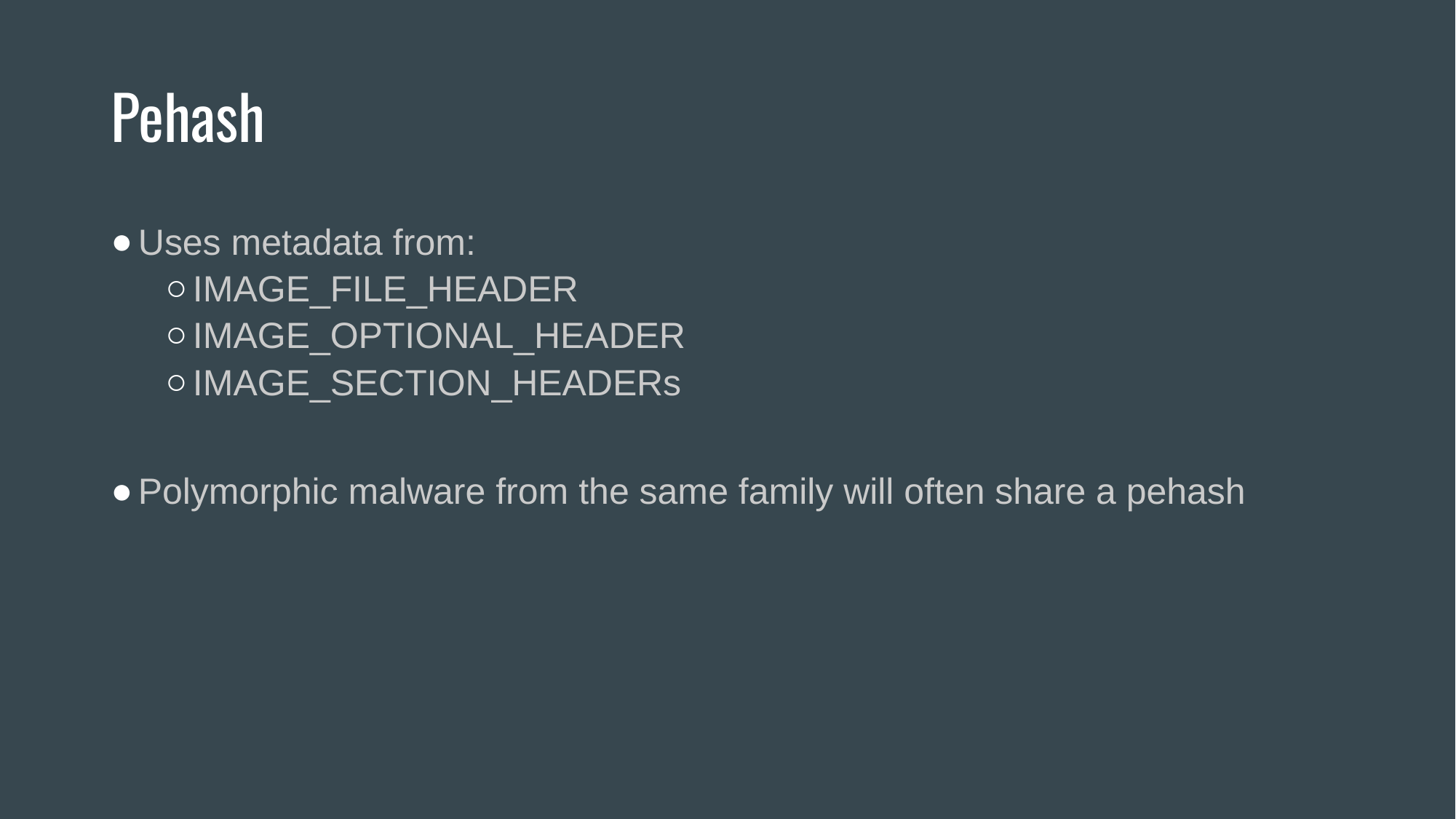

# Pehash
Uses metadata from:
IMAGE_FILE_HEADER
IMAGE_OPTIONAL_HEADER
IMAGE_SECTION_HEADERs

Polymorphic malware from the same family will often share a pehash